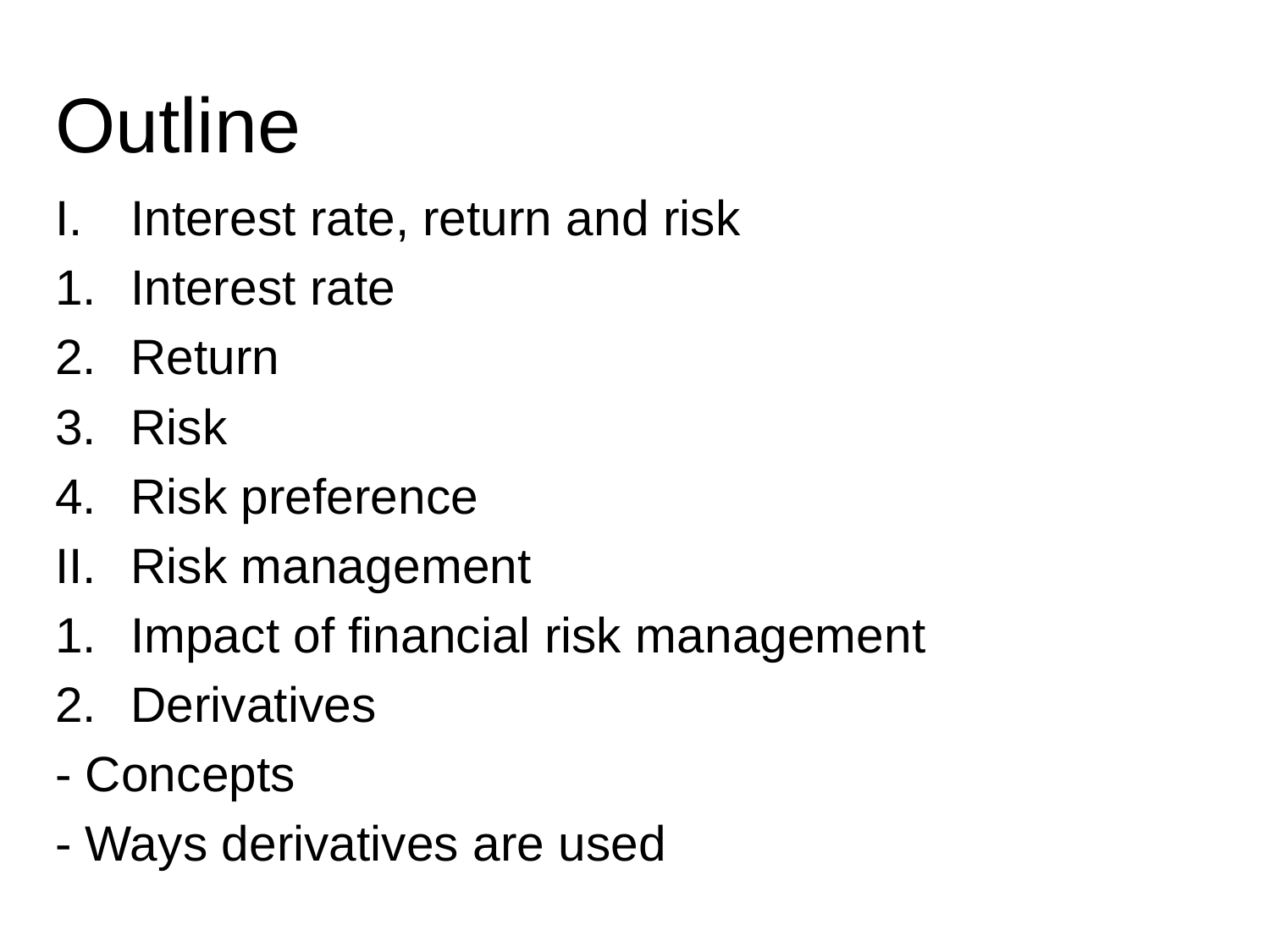

# Outline
Interest rate, return and risk
Interest rate
Return
Risk
Risk preference
Risk management
Impact of financial risk management
Derivatives
- Concepts
- Ways derivatives are used